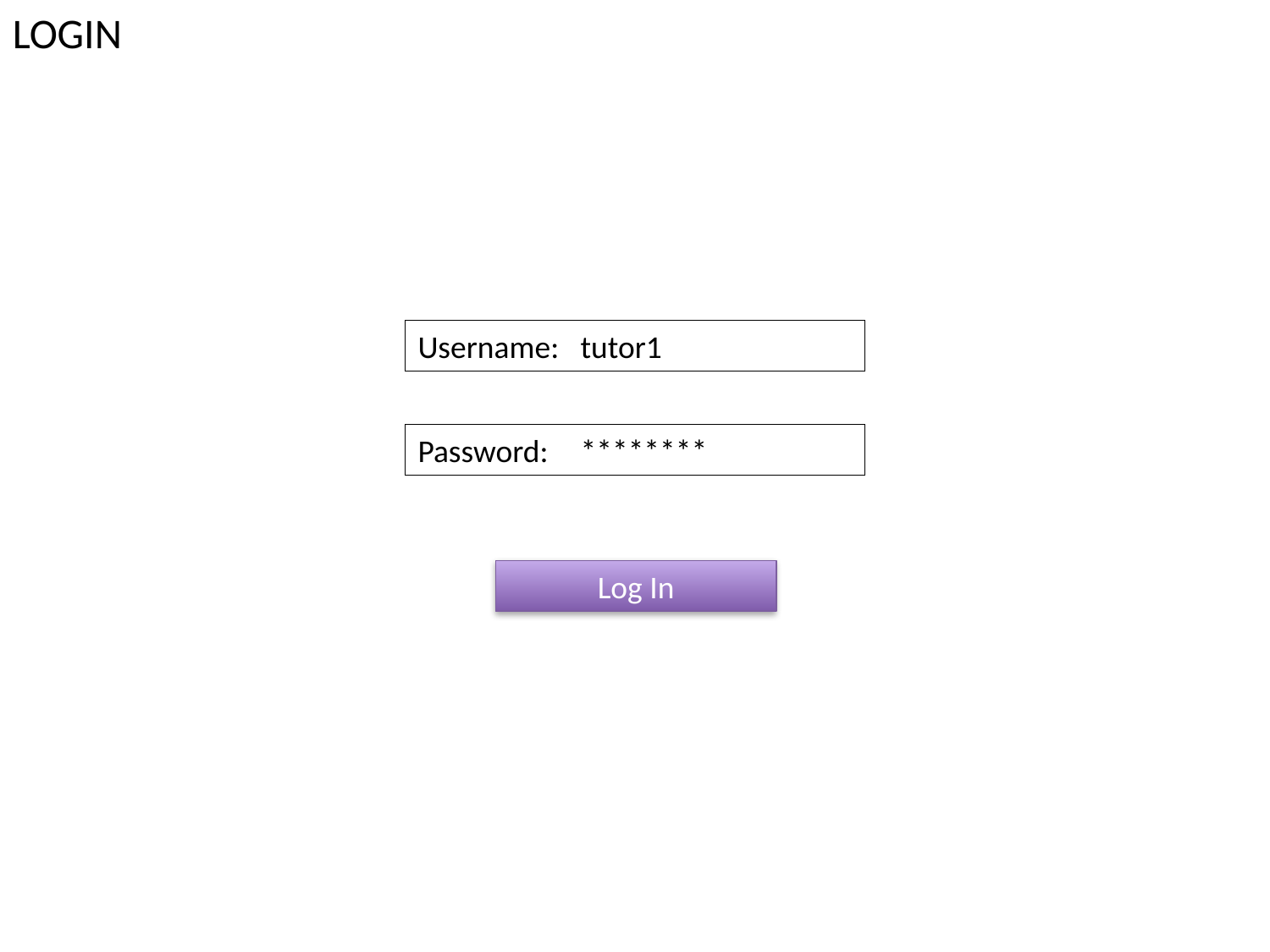

LOGIN
Username:
Password:
tutor1
********
Log In